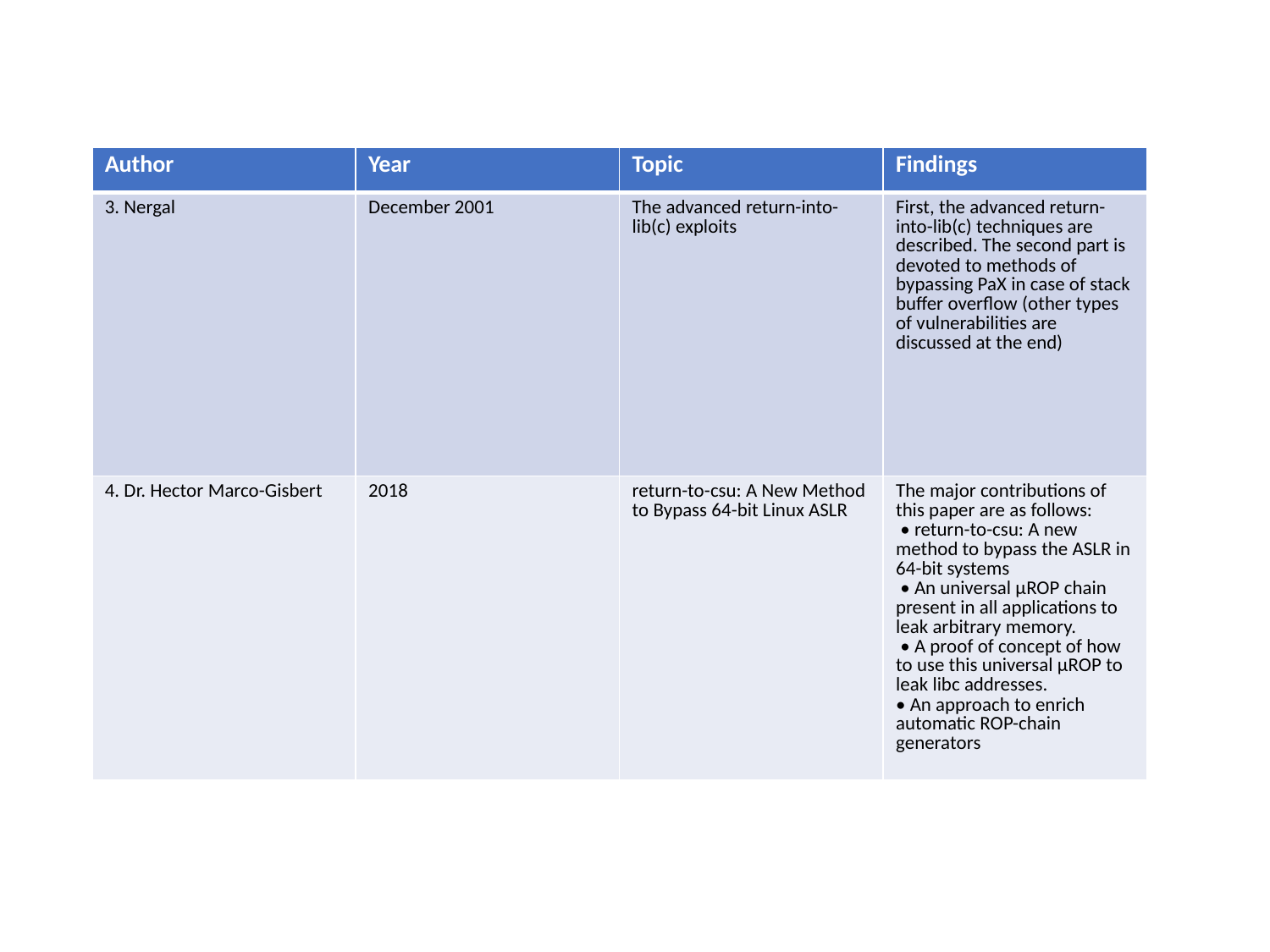

| Author | Year | Topic | Findings |
| --- | --- | --- | --- |
| 3. Nergal | December 2001 | The advanced return-into-lib(c) exploits | First, the advanced return-into-lib(c) techniques are described. The second part is devoted to methods of bypassing PaX in case of stack buffer overflow (other types of vulnerabilities are discussed at the end) |
| 4. Dr. Hector Marco-Gisbert | 2018 | return-to-csu: A New Method to Bypass 64-bit Linux ASLR | The major contributions of this paper are as follows: • return-to-csu: A new method to bypass the ASLR in 64-bit systems • An universal µROP chain present in all applications to leak arbitrary memory. • A proof of concept of how to use this universal µROP to leak libc addresses. • An approach to enrich automatic ROP-chain generators |